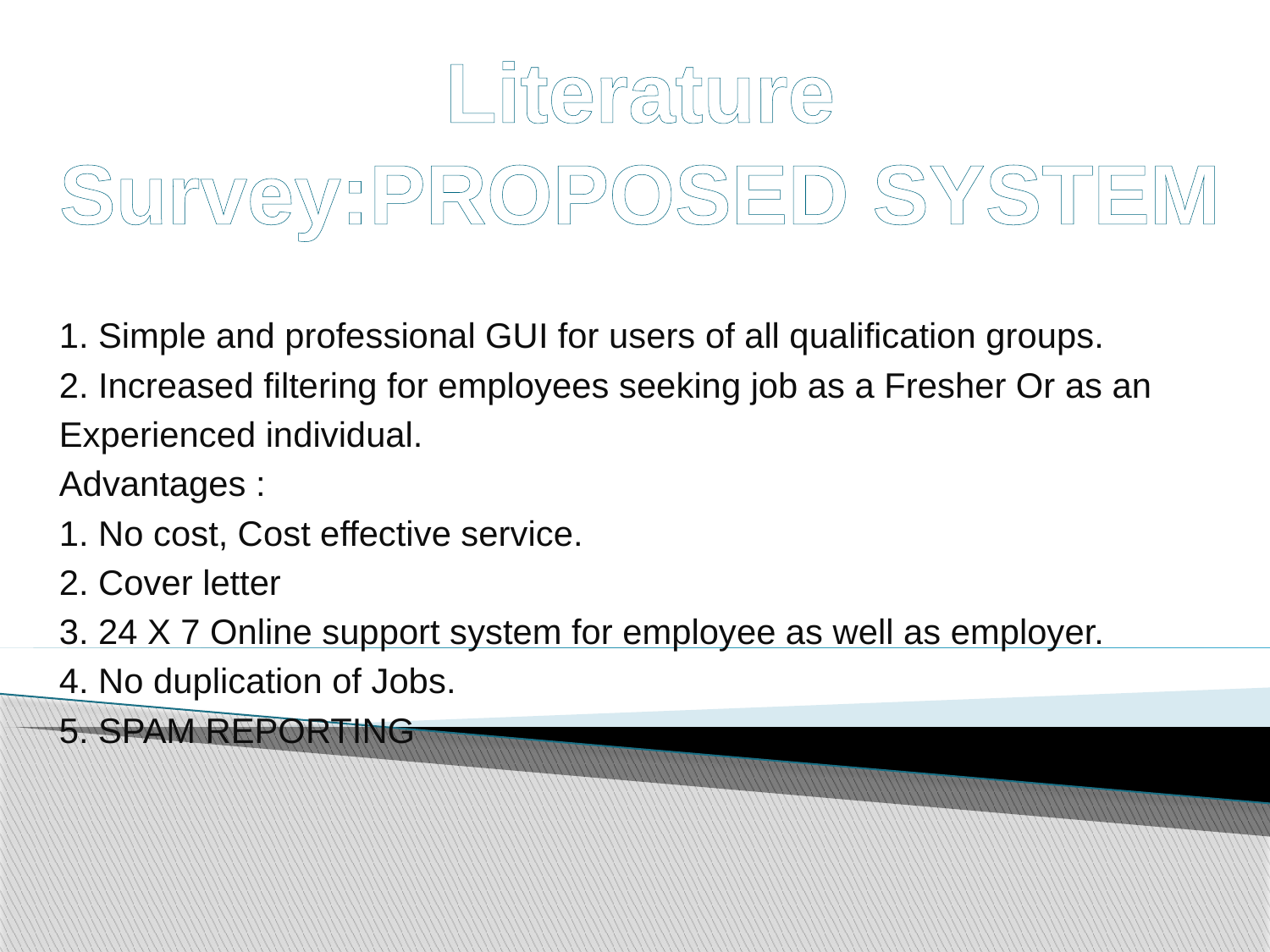

Literature Survey:PROPOSED SYSTEM

1. Simple and professional GUI for users of all qualification groups.
2. Increased filtering for employees seeking job as a Fresher Or as an
Experienced individual.
Advantages :
1. No cost, Cost effective service.
2. Cover letter
3. 24 X 7 Online support system for employee as well as employer.
4. No duplication of Jobs.
5. SPAM REPORTING